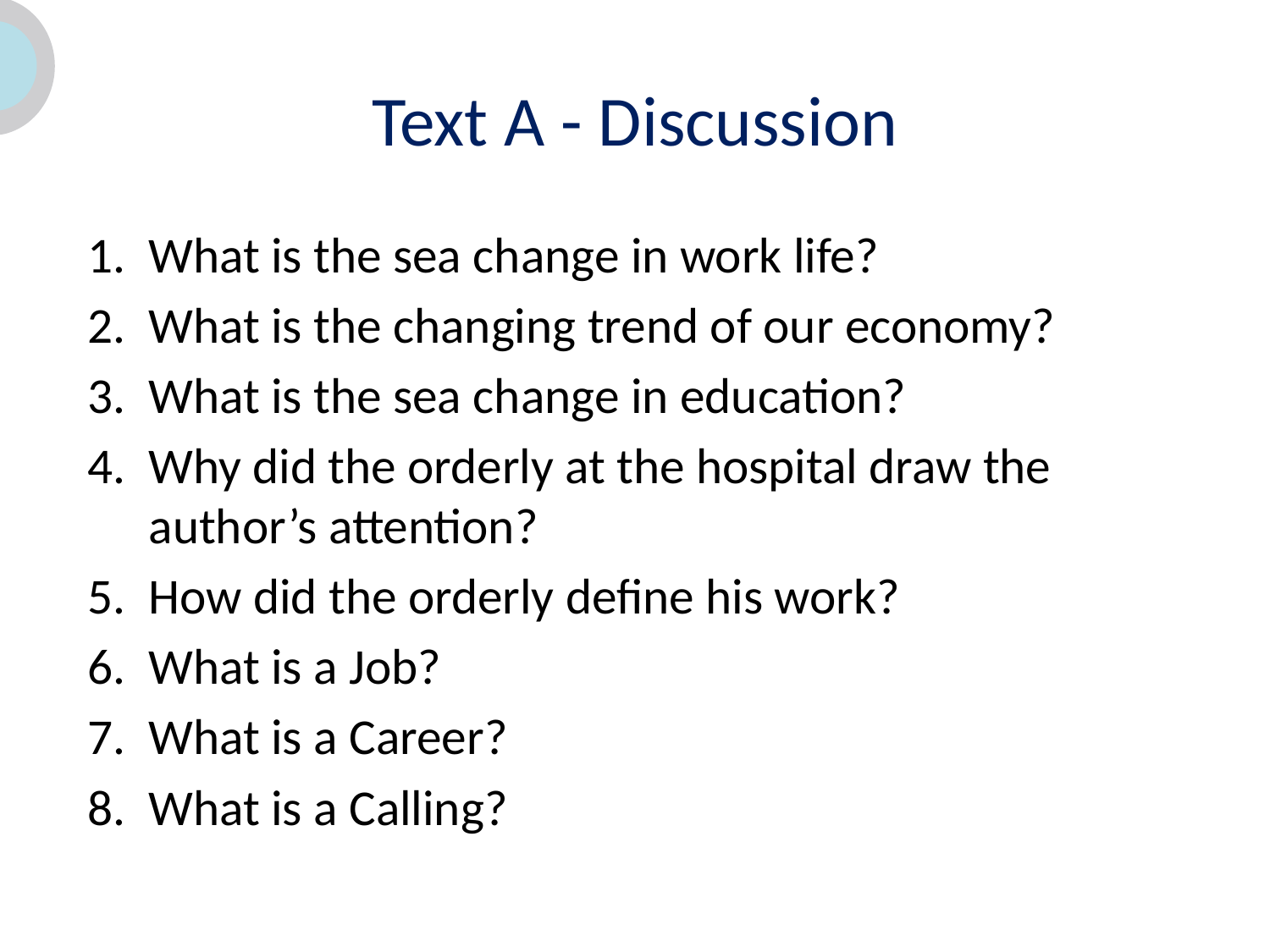

# Text A - Discussion

What is the sea change in work life?
What is the changing trend of our economy?
What is the sea change in education?
Why did the orderly at the hospital draw the author’s attention?
How did the orderly define his work?
What is a Job?
What is a Career?
What is a Calling?